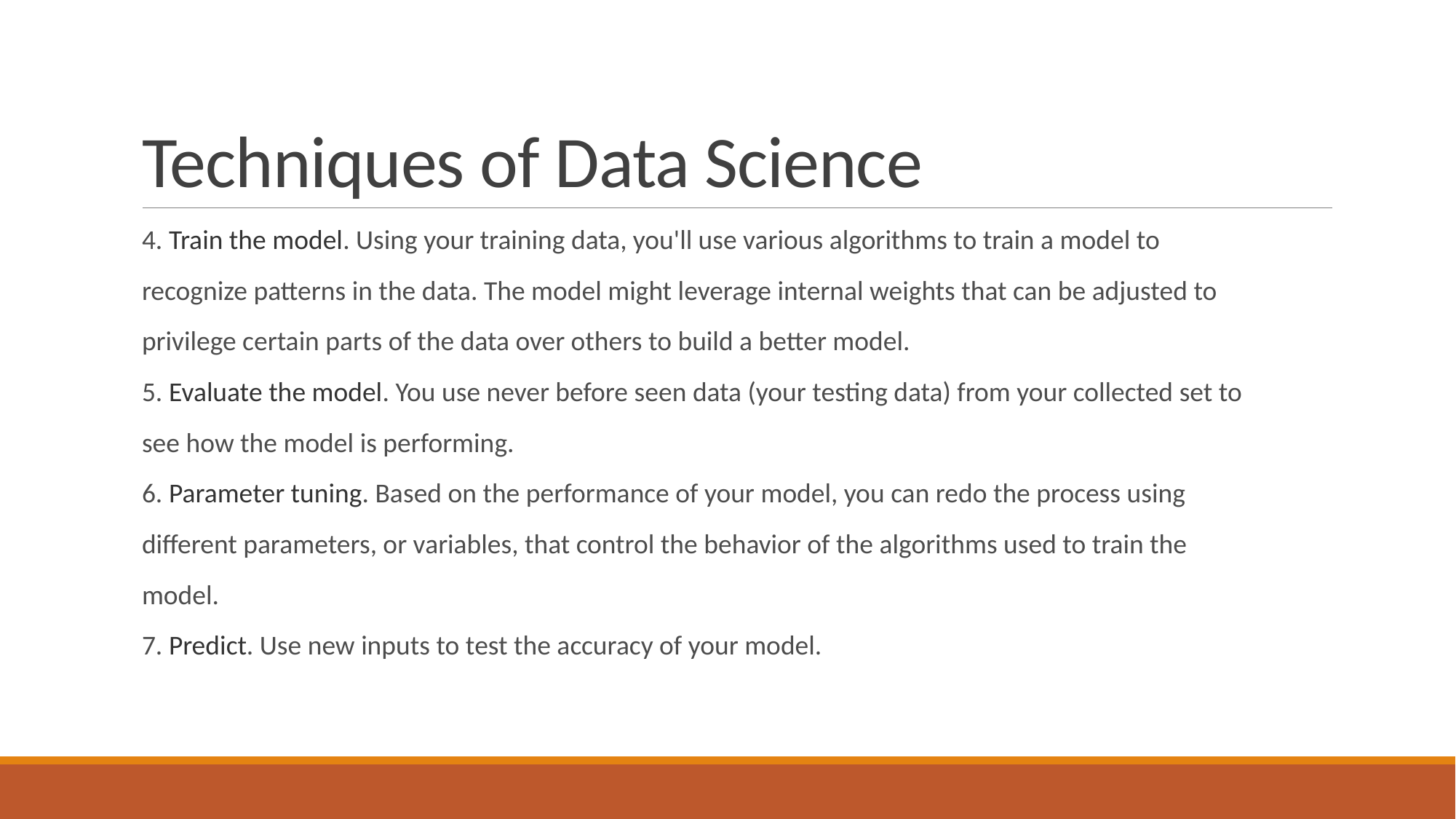

# Techniques of Data Science
4. Train the model. Using your training data, you'll use various algorithms to train a model to
recognize patterns in the data. The model might leverage internal weights that can be adjusted to
privilege certain parts of the data over others to build a better model.
5. Evaluate the model. You use never before seen data (your testing data) from your collected set to
see how the model is performing.
6. Parameter tuning. Based on the performance of your model, you can redo the process using
different parameters, or variables, that control the behavior of the algorithms used to train the
model.
7. Predict. Use new inputs to test the accuracy of your model.